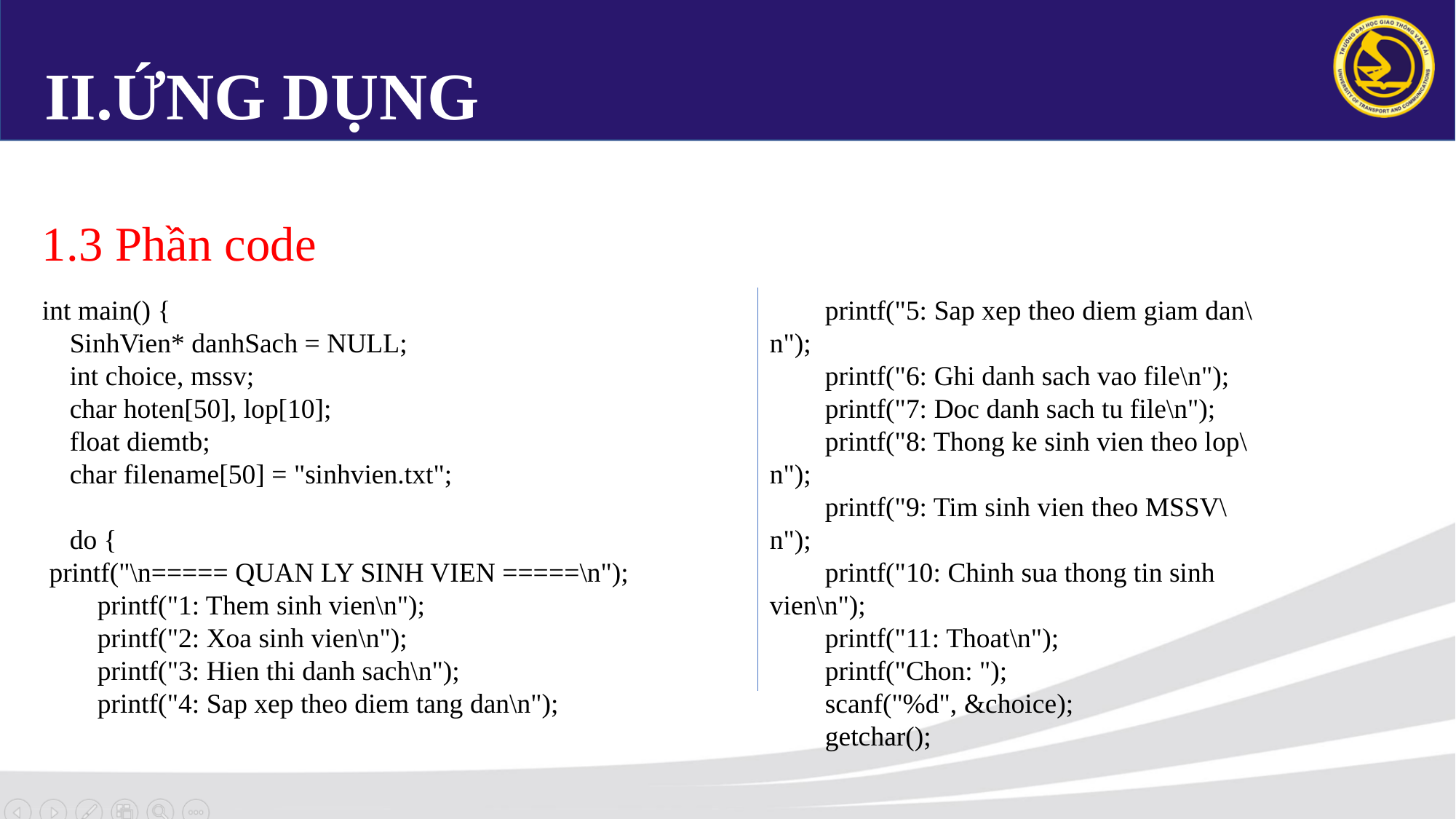

# II.ỨNG DỤNG
1.3 Phần code
int main() {
    SinhVien* danhSach = NULL;
    int choice, mssv;
    char hoten[50], lop[10];
    float diemtb;
    char filename[50] = "sinhvien.txt";

    do {
 printf("\n===== QUAN LY SINH VIEN =====\n");
        printf("1: Them sinh vien\n");
        printf("2: Xoa sinh vien\n");
        printf("3: Hien thi danh sach\n");
        printf("4: Sap xep theo diem tang dan\n");

        printf("5: Sap xep theo diem giam dan\n");
        printf("6: Ghi danh sach vao file\n");
        printf("7: Doc danh sach tu file\n");
        printf("8: Thong ke sinh vien theo lop\n");
        printf("9: Tim sinh vien theo MSSV\n");
        printf("10: Chinh sua thong tin sinh vien\n");
        printf("11: Thoat\n");
        printf("Chon: ");
        scanf("%d", &choice);
        getchar();